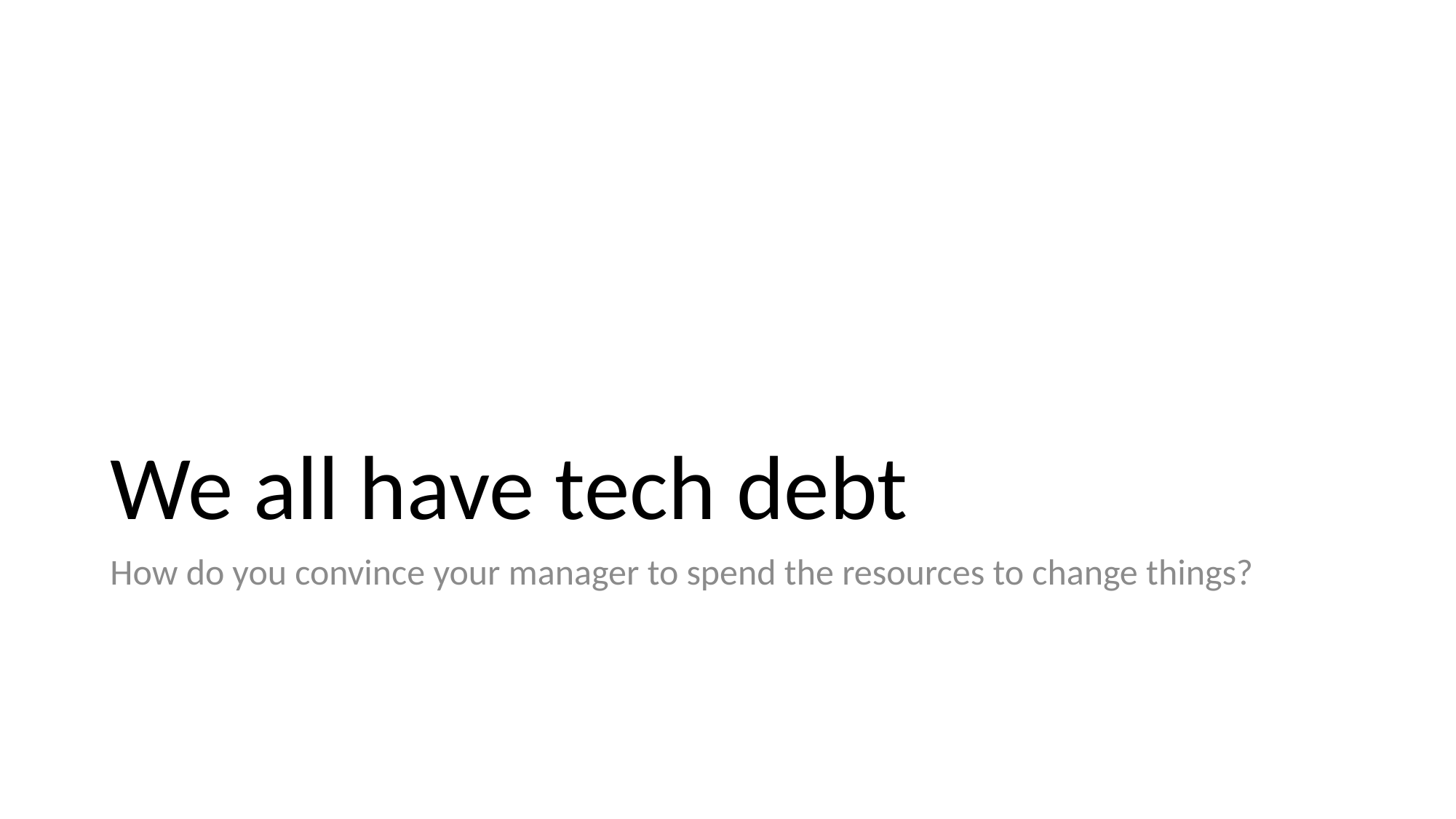

# We all have tech debt
How do you convince your manager to spend the resources to change things?